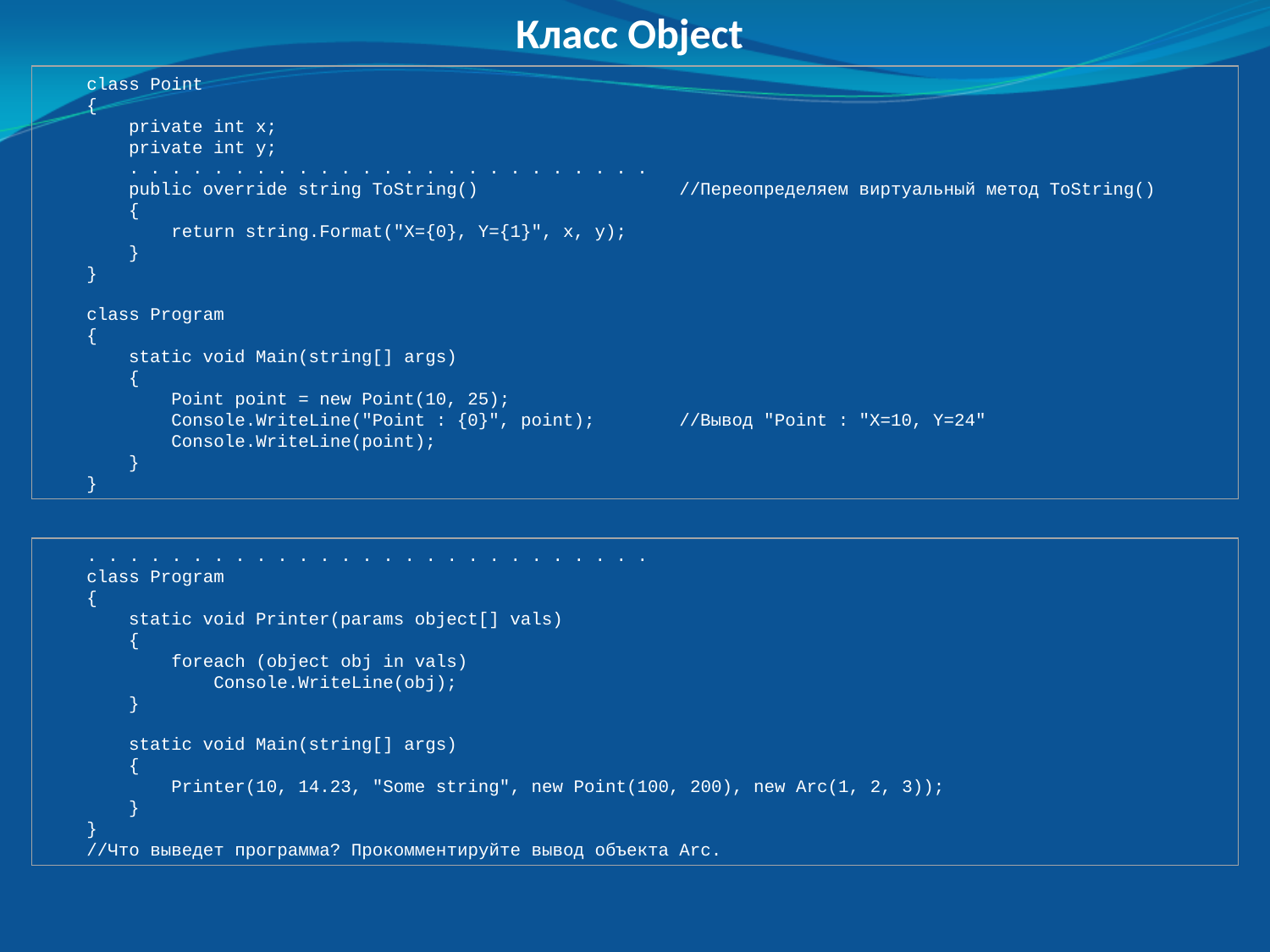

Класс Object
    class Point
    {
        private int x;
        private int y;
        . . . . . . . . . . . . . . . . . . . . . . . . .
        public override string ToString()		//Переопределяем виртуальный метод ToString()
        {
            return string.Format("X={0}, Y={1}", x, y);
        }
    }

    class Program
    {
        static void Main(string[] args)
        {
            Point point = new Point(10, 25);
            Console.WriteLine("Point : {0}", point);	//Вывод "Point : "X=10, Y=24"
            Console.WriteLine(point);
        }
    }
    . . . . . . . . . . . . . . . . . . . . . . . . . . .
    class Program
    {
        static void Printer(params object[] vals)
        {
            foreach (object obj in vals)
                Console.WriteLine(obj);
        }

        static void Main(string[] args)
        {
            Printer(10, 14.23, "Some string", new Point(100, 200), new Arc(1, 2, 3));
        }
    }
    //Что выведет программа? Прокомментируйте вывод объекта Arc.